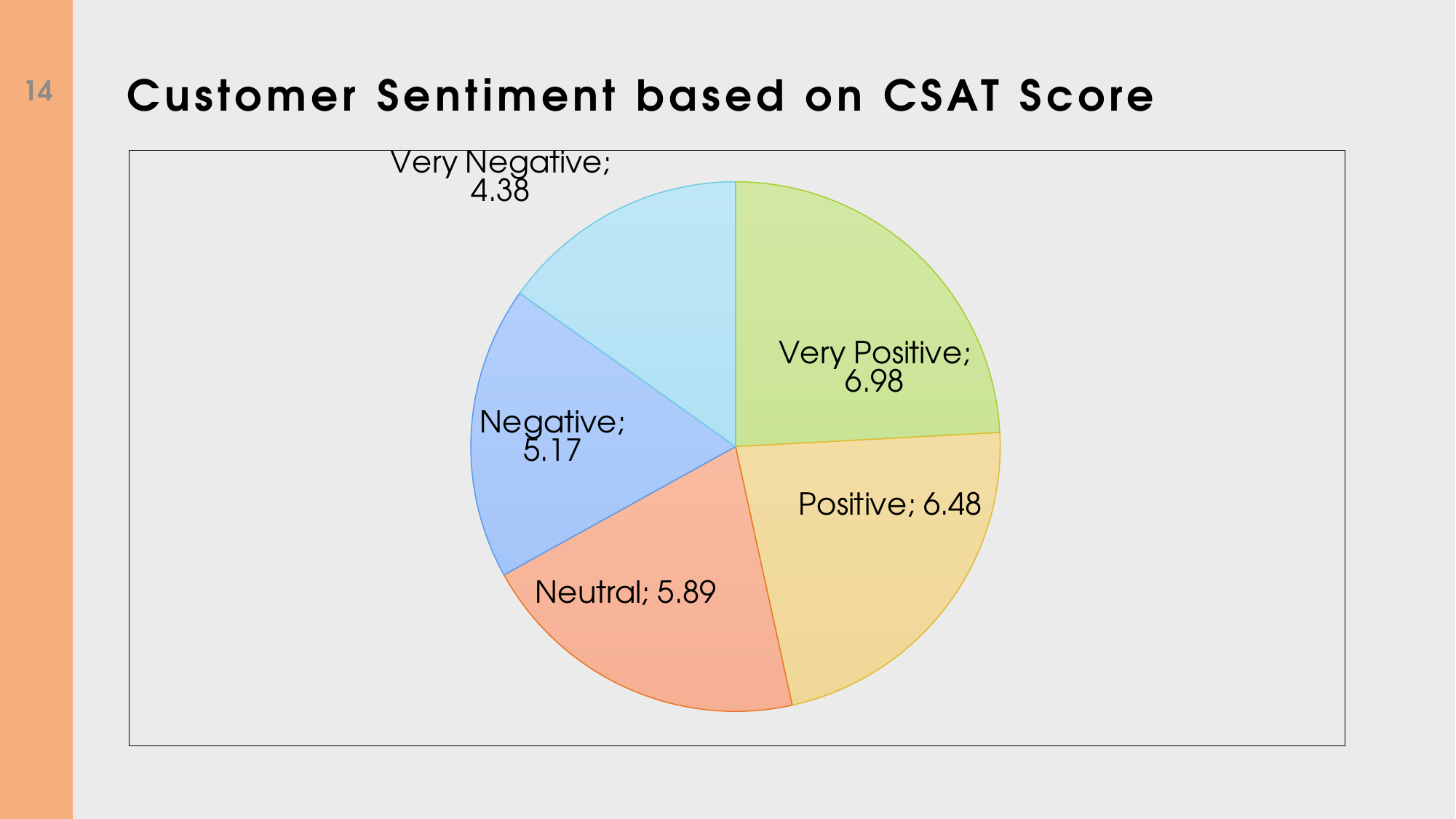

14
# Customer Sentiment based on CSAT Score

### Chart

| Category | Customer Sentiment Analysis |
|---|---|
| Very Positive | 6.980856663153944 |
| Positive | 6.477092223630387 |
| Neutral | 5.893189067910211 |
| Negative | 5.171420204829499 |
| Very Negative | 4.3809622215933715 |